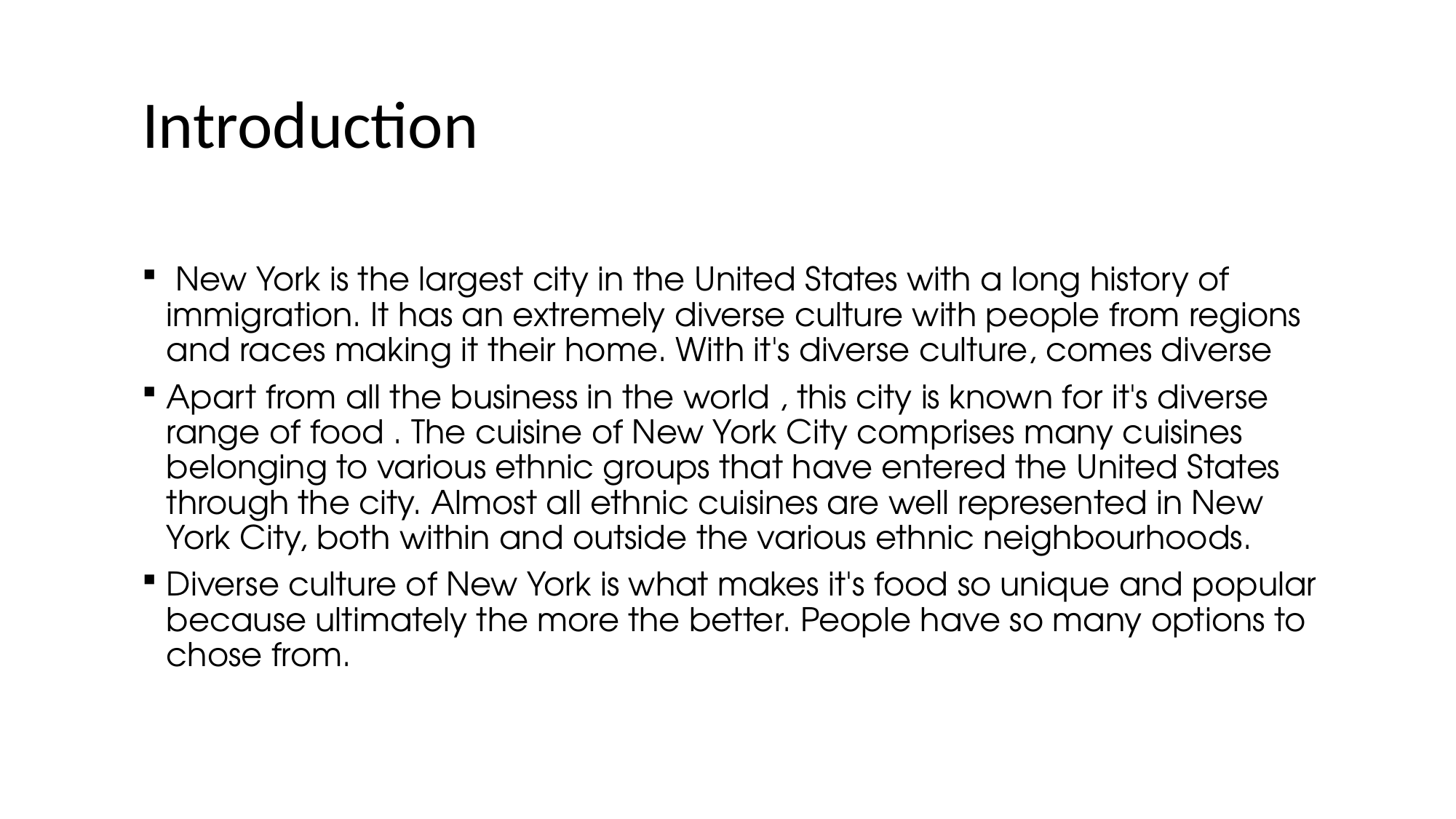

# Introduction
 New York is the largest city in the United States with a long history of immigration. It has an extremely diverse culture with people from regions and races making it their home. With it's diverse culture, comes diverse
Apart from all the business in the world , this city is known for it's diverse range of food . The cuisine of New York City comprises many cuisines belonging to various ethnic groups that have entered the United States through the city. Almost all ethnic cuisines are well represented in New York City, both within and outside the various ethnic neighbourhoods.
Diverse culture of New York is what makes it's food so unique and popular because ultimately the more the better. People have so many options to chose from.